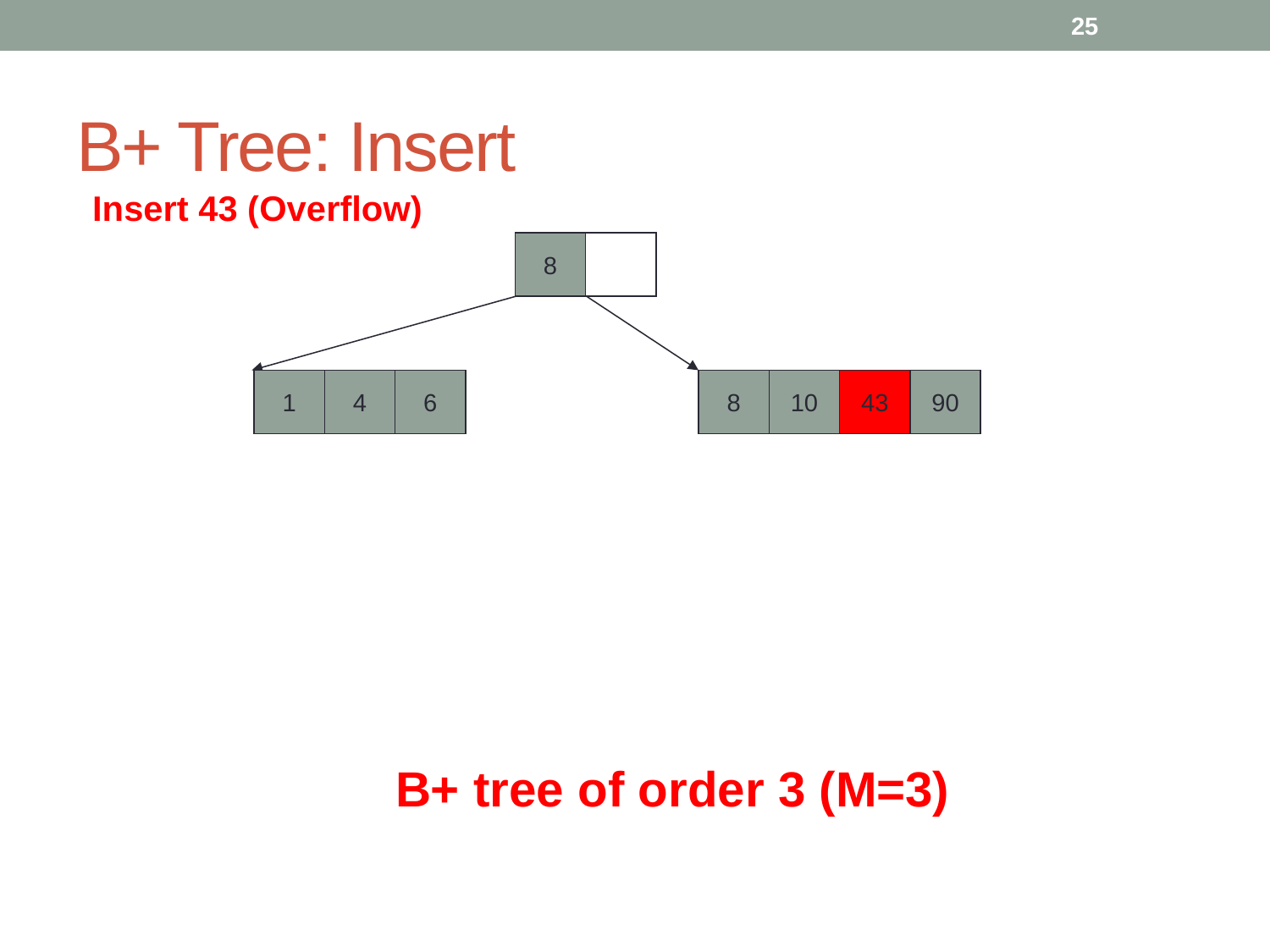

25
# B+ Tree: Insert
Insert 43 (Overflow)
8

1
4
6
8
10
43
90
B+ tree of order 3 (M=3)